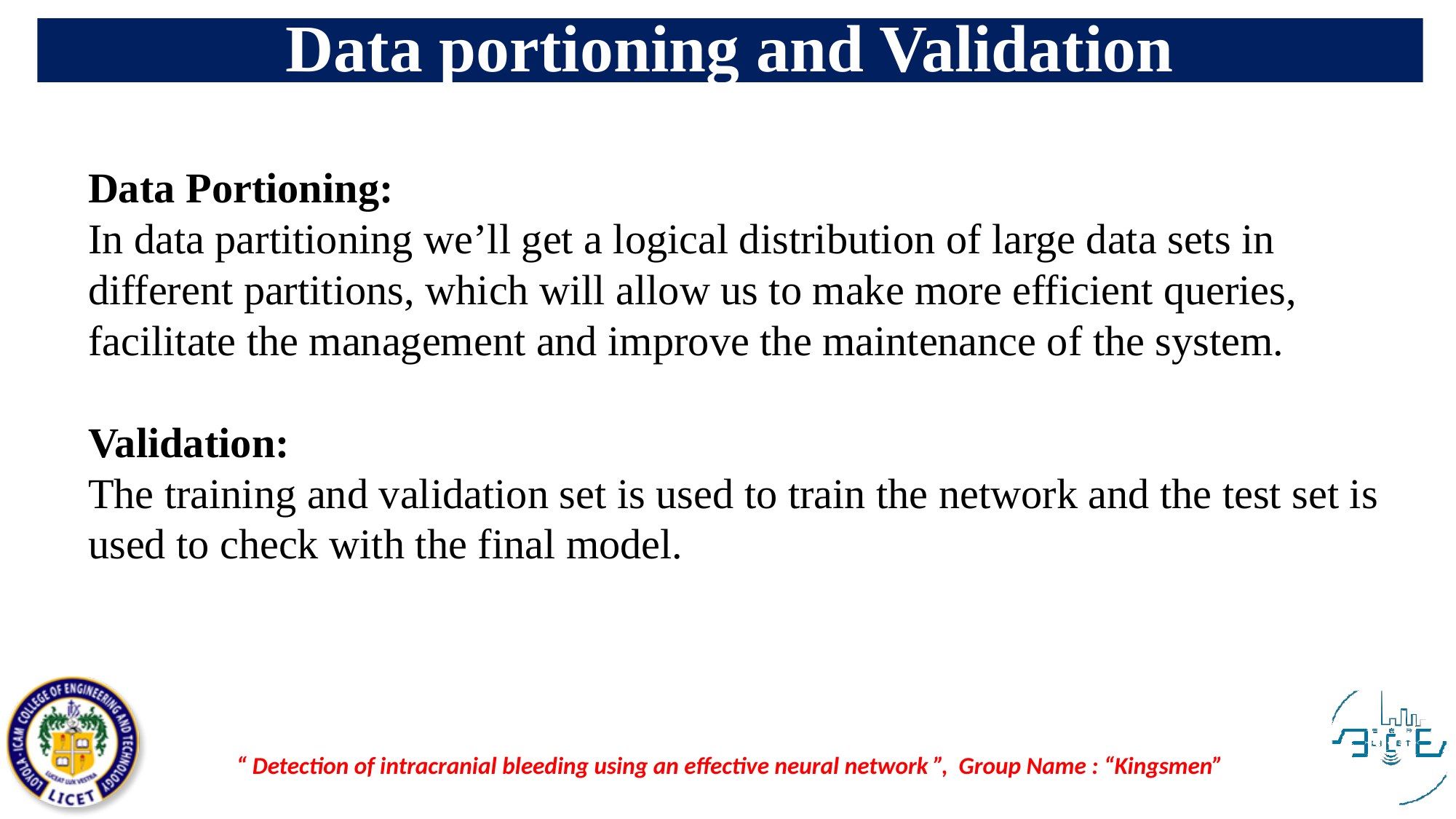

Data portioning and Validation
Data Portioning:
In data partitioning we’ll get a logical distribution of large data sets in different partitions, which will allow us to make more efficient queries, facilitate the management and improve the maintenance of the system.
Validation:
The training and validation set is used to train the network and the test set is used to check with the final model.
“ Detection of intracranial bleeding using an effective neural network ”,  Group Name : “Kingsmen”